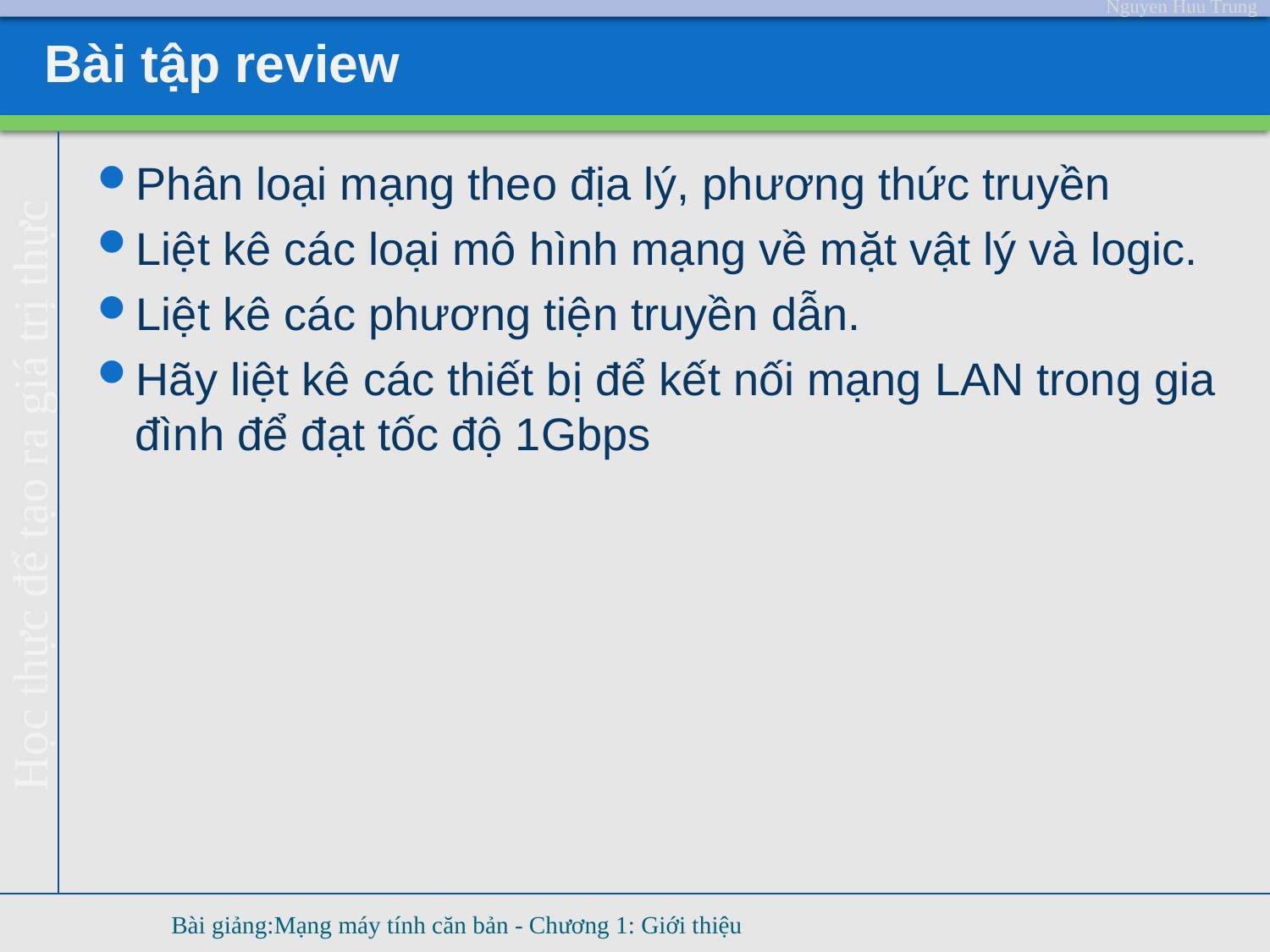

# Bài tập review
Phân loại mạng theo địa lý, phương thức truyền
Liệt kê các loại mô hình mạng về mặt vật lý và logic.
Liệt kê các phương tiện truyền dẫn.
Hãy liệt kê các thiết bị để kết nối mạng LAN trong gia đình để đạt tốc độ 1Gbps
Bài giảng:Mạng máy tính căn bản - Chương 1: Giới thiệu